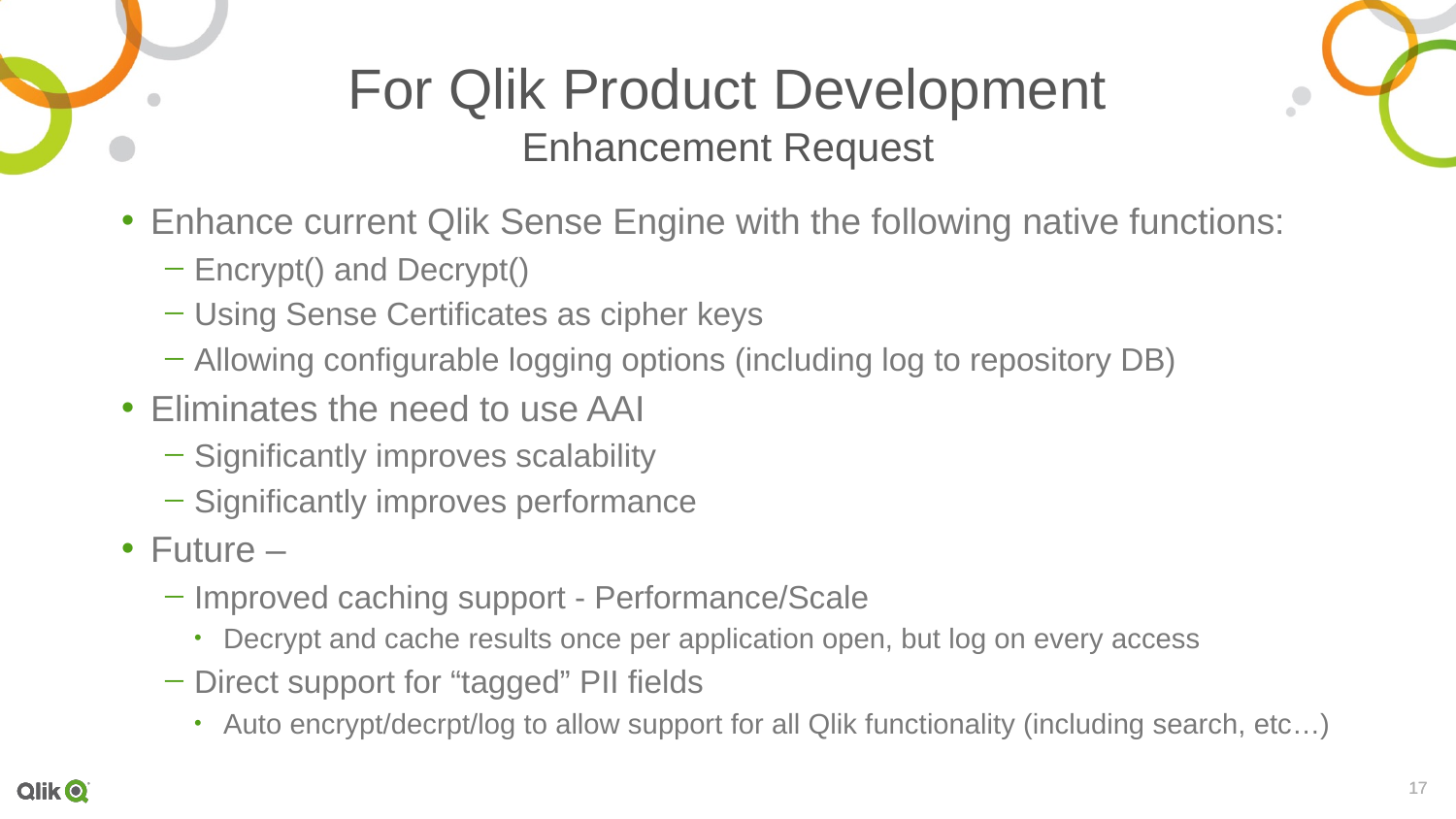

# For Qlik Product Development Enhancement Request
Enhance current Qlik Sense Engine with the following native functions:
Encrypt() and Decrypt()
Using Sense Certificates as cipher keys
Allowing configurable logging options (including log to repository DB)
Eliminates the need to use AAI
Significantly improves scalability
Significantly improves performance
Future –
Improved caching support - Performance/Scale
Decrypt and cache results once per application open, but log on every access
Direct support for “tagged” PII fields
Auto encrypt/decrpt/log to allow support for all Qlik functionality (including search, etc…)